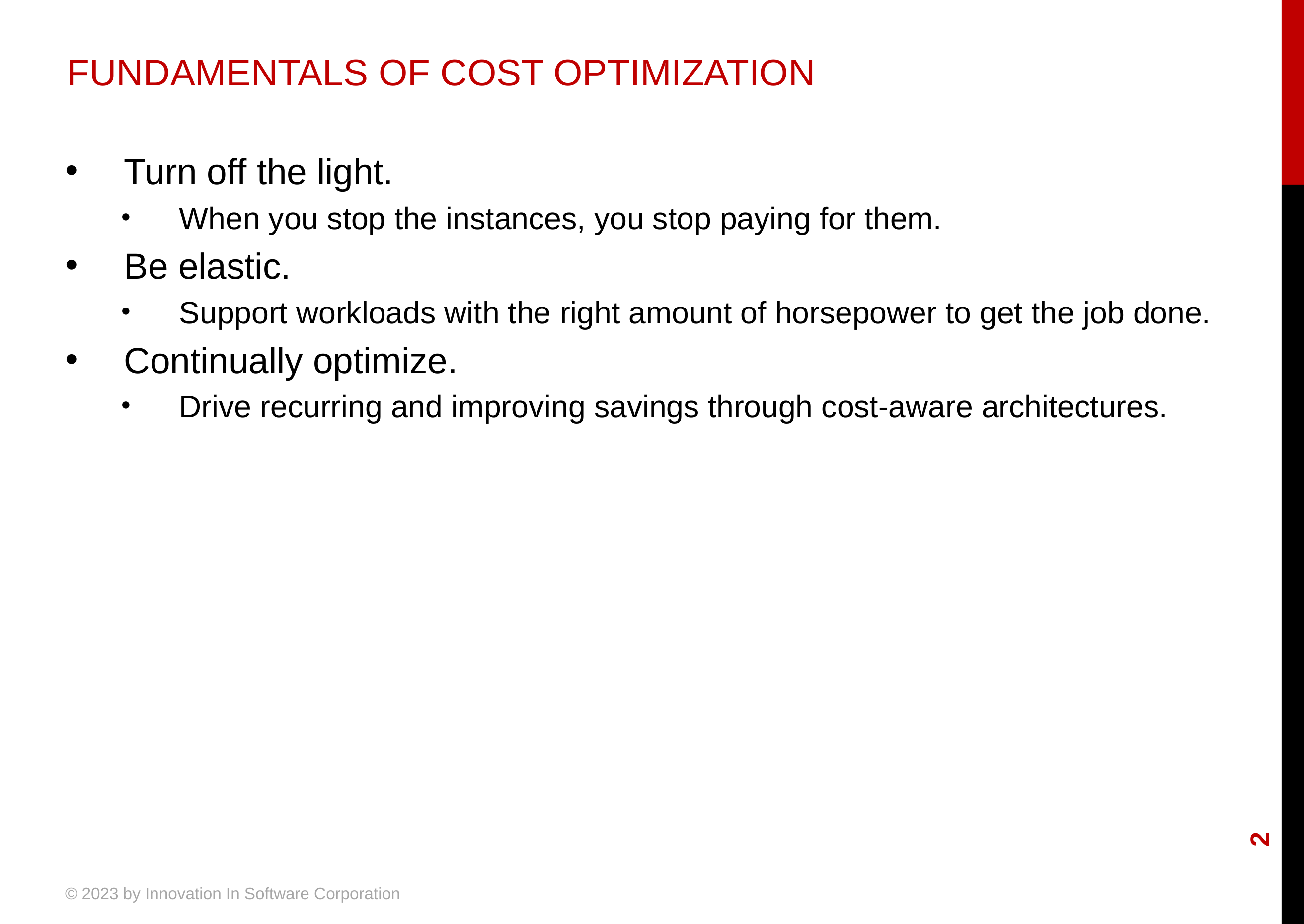

# FUNDAMENTALS OF COST OPTIMIZATION
 Turn off the light.
 When you stop the instances, you stop paying for them.
 Be elastic.
 Support workloads with the right amount of horsepower to get the job done.
 Continually optimize.
 Drive recurring and improving savings through cost-aware architectures.
2
© 2023 by Innovation In Software Corporation